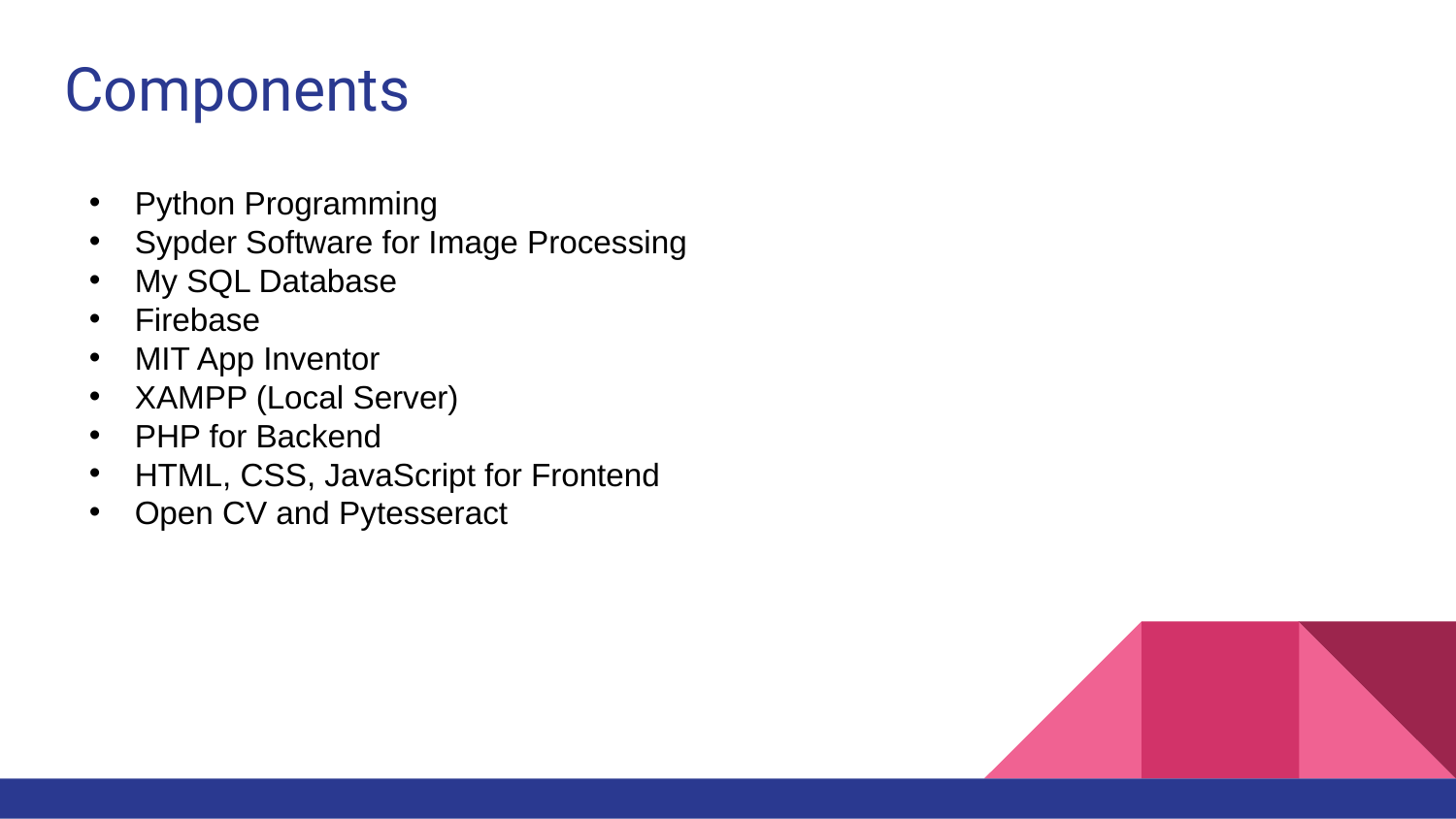

# Components
Python Programming
Sypder Software for Image Processing
My SQL Database
Firebase
MIT App Inventor
XAMPP (Local Server)
PHP for Backend
HTML, CSS, JavaScript for Frontend
Open CV and Pytesseract